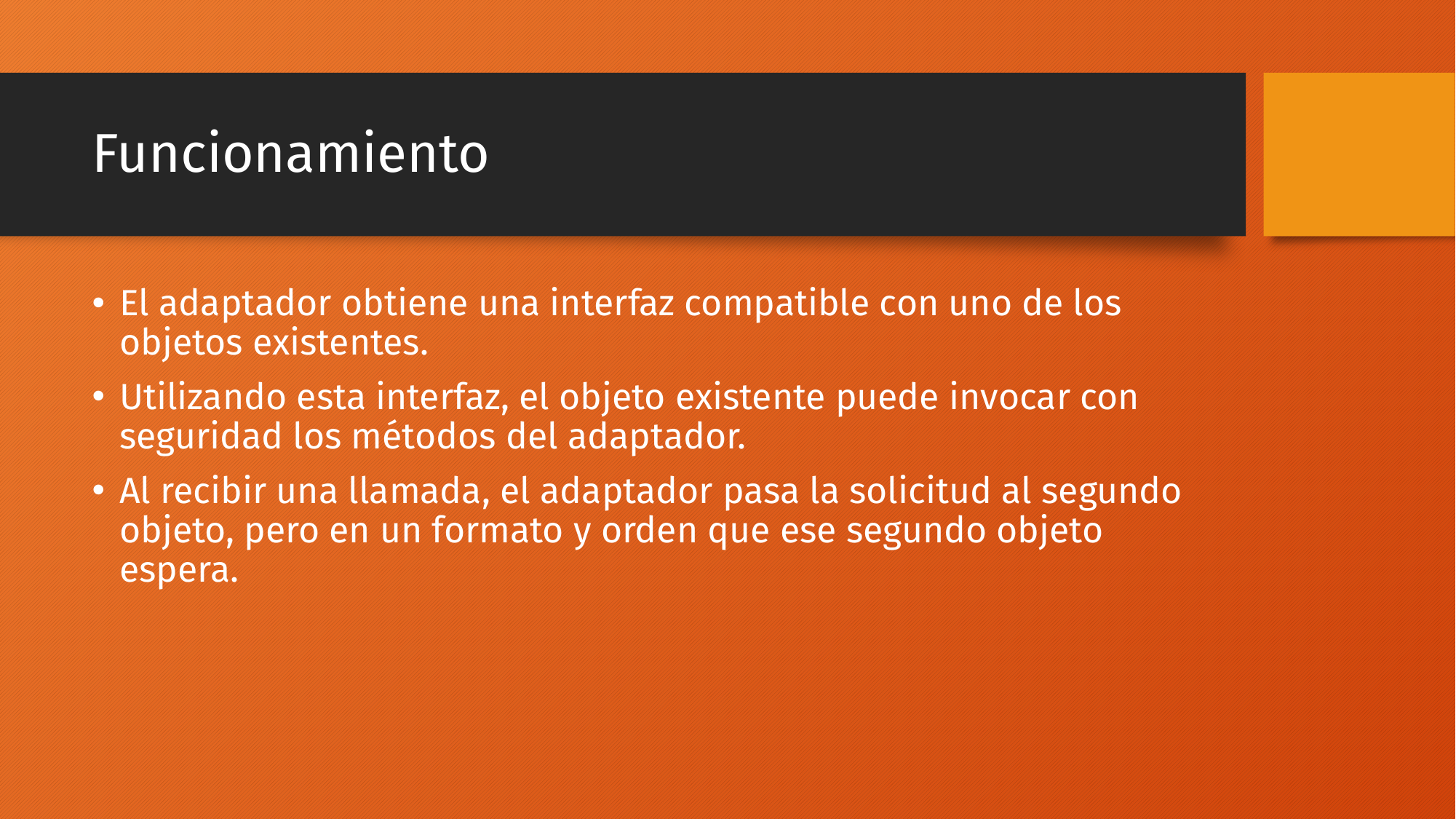

# Funcionamiento
El adaptador obtiene una interfaz compatible con uno de los objetos existentes.
Utilizando esta interfaz, el objeto existente puede invocar con seguridad los métodos del adaptador.
Al recibir una llamada, el adaptador pasa la solicitud al segundo objeto, pero en un formato y orden que ese segundo objeto espera.